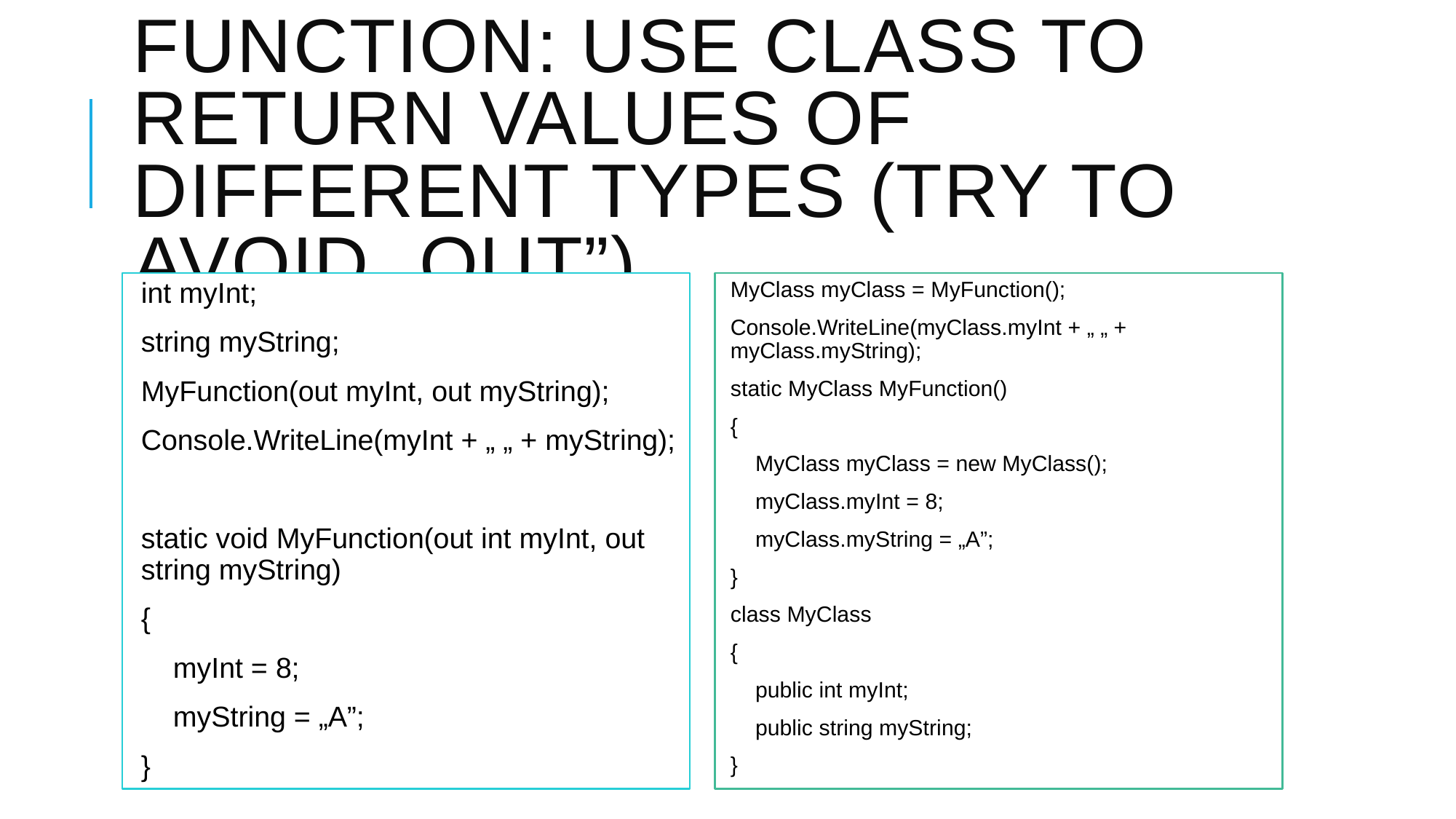

# Function: USE Class to return values of different types (Try to avoid „OUT”)
MyClass myClass = MyFunction();
Console.WriteLine(myClass.myInt + „ „ + myClass.myString);
static MyClass MyFunction()
{
    MyClass myClass = new MyClass();
    myClass.myInt = 8;
    myClass.myString = „A”;
}
class MyClass
{
    public int myInt;
    public string myString;
}
int myInt;
string myString;
MyFunction(out myInt, out myString);
Console.WriteLine(myInt + „ „ + myString);

static void MyFunction(out int myInt, out string myString)
{
    myInt = 8;
    myString = „A”;
}